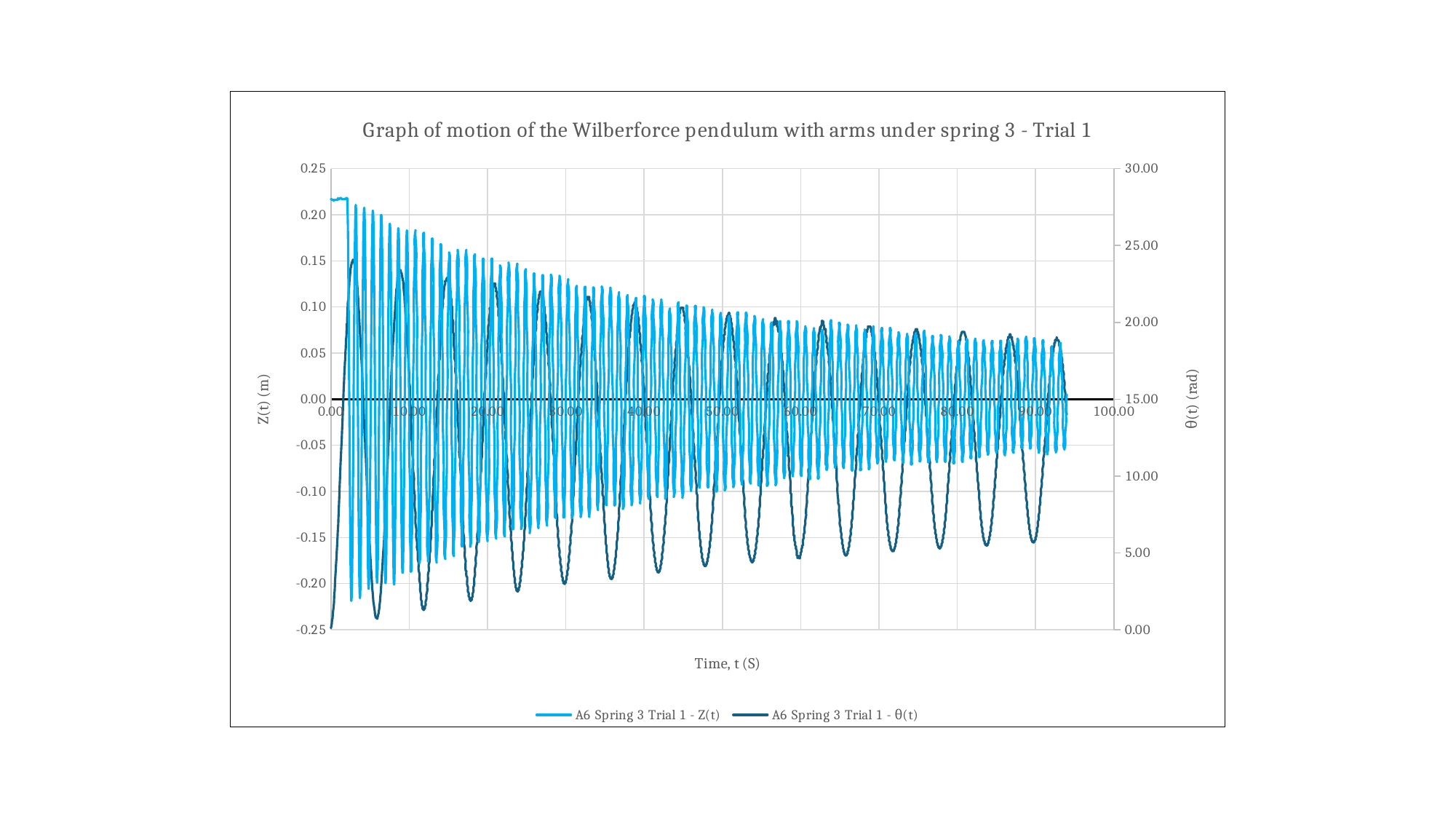

### Chart: Graph of motion of the Wilberforce pendulum with arms under spring 3 - Trial 1

| Category |  |  |
|---|---|---|